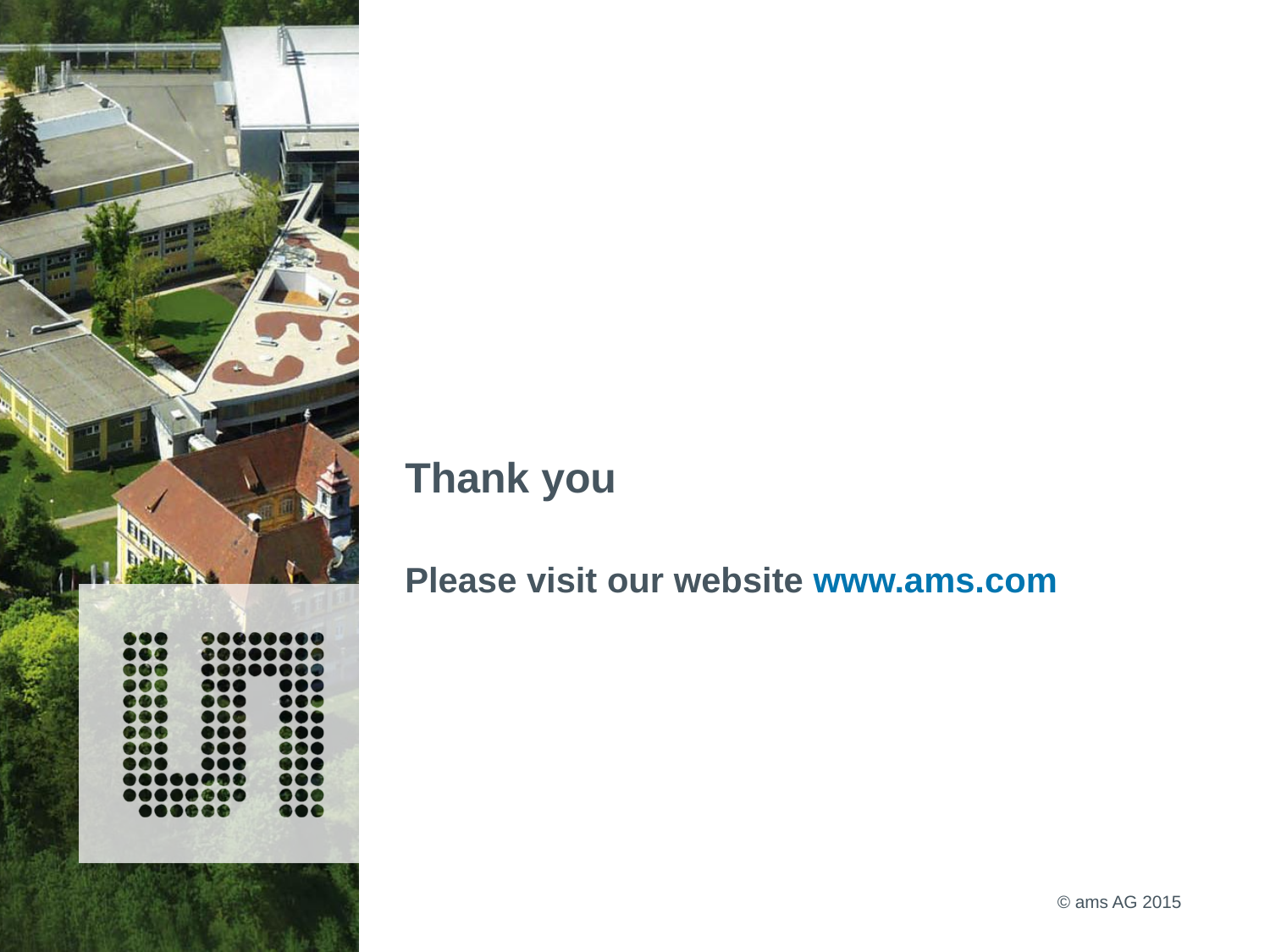

# Thank you
Please visit our website www.ams.com